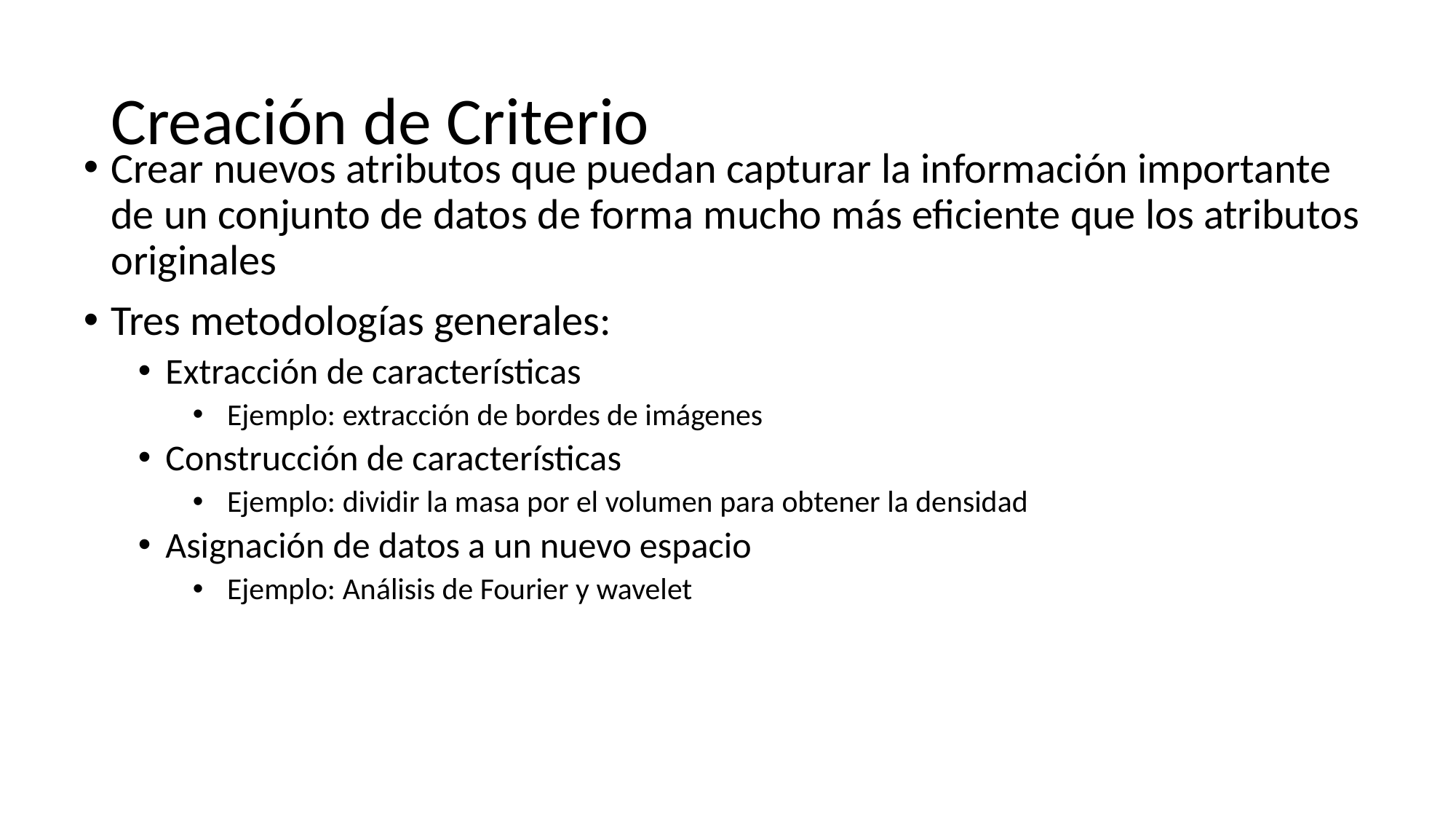

# Creación de Criterio
Crear nuevos atributos que puedan capturar la información importante de un conjunto de datos de forma mucho más eficiente que los atributos originales
Tres metodologías generales:
Extracción de características
 Ejemplo: extracción de bordes de imágenes
Construcción de características
 Ejemplo: dividir la masa por el volumen para obtener la densidad
Asignación de datos a un nuevo espacio
 Ejemplo: Análisis de Fourier y wavelet